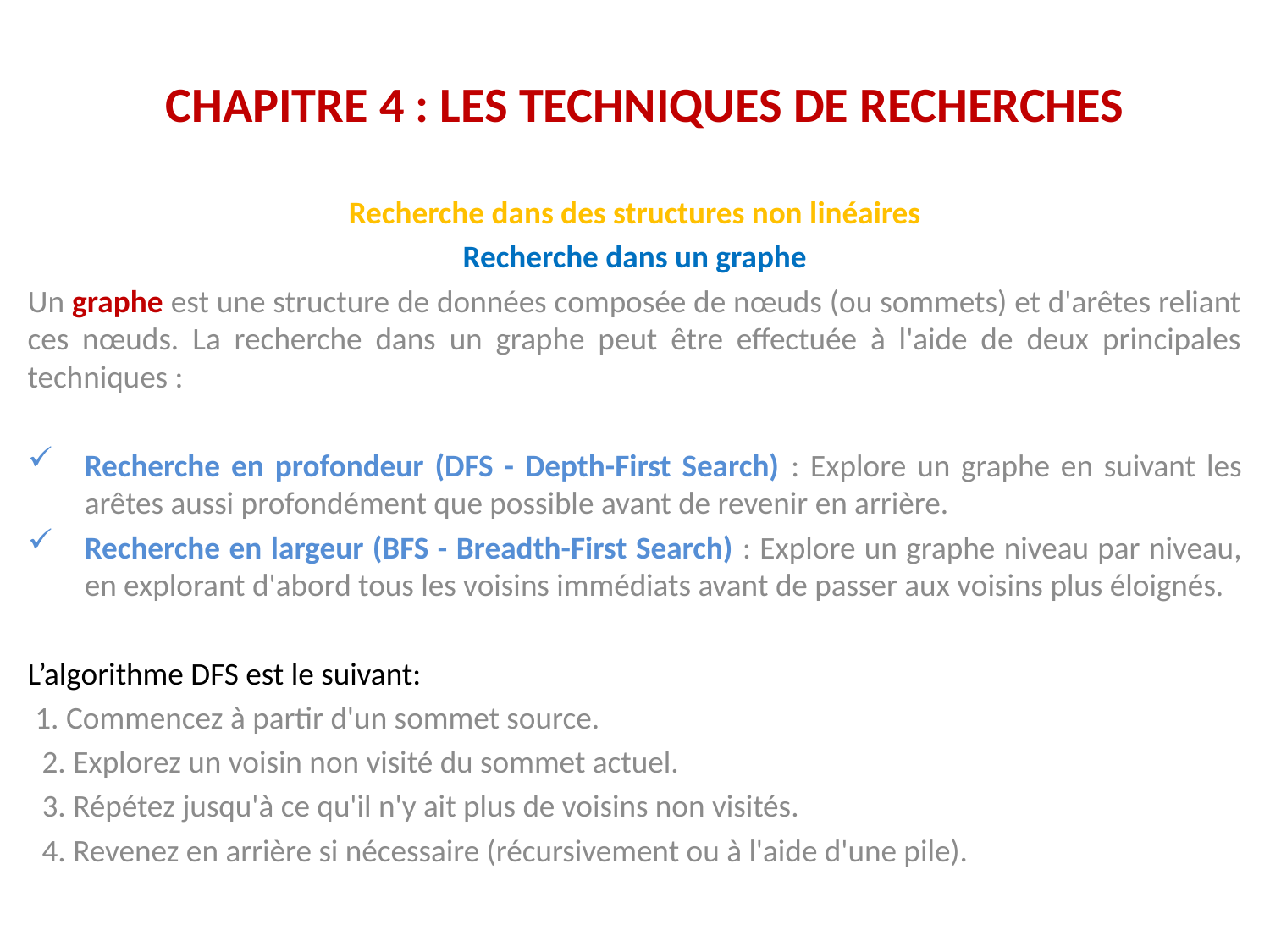

# CHAPITRE 4 : LES TECHNIQUES DE RECHERCHES
Recherche dans des structures non linéaires
Recherche dans un graphe
Un graphe est une structure de données composée de nœuds (ou sommets) et d'arêtes reliant ces nœuds. La recherche dans un graphe peut être effectuée à l'aide de deux principales techniques :

Recherche en profondeur (DFS - Depth-First Search) : Explore un graphe en suivant les arêtes aussi profondément que possible avant de revenir en arrière.
Recherche en largeur (BFS - Breadth-First Search) : Explore un graphe niveau par niveau, en explorant d'abord tous les voisins immédiats avant de passer aux voisins plus éloignés.

L’algorithme DFS est le suivant:
 1. Commencez à partir d'un sommet source.
  2. Explorez un voisin non visité du sommet actuel.
  3. Répétez jusqu'à ce qu'il n'y ait plus de voisins non visités.
  4. Revenez en arrière si nécessaire (récursivement ou à l'aide d'une pile).